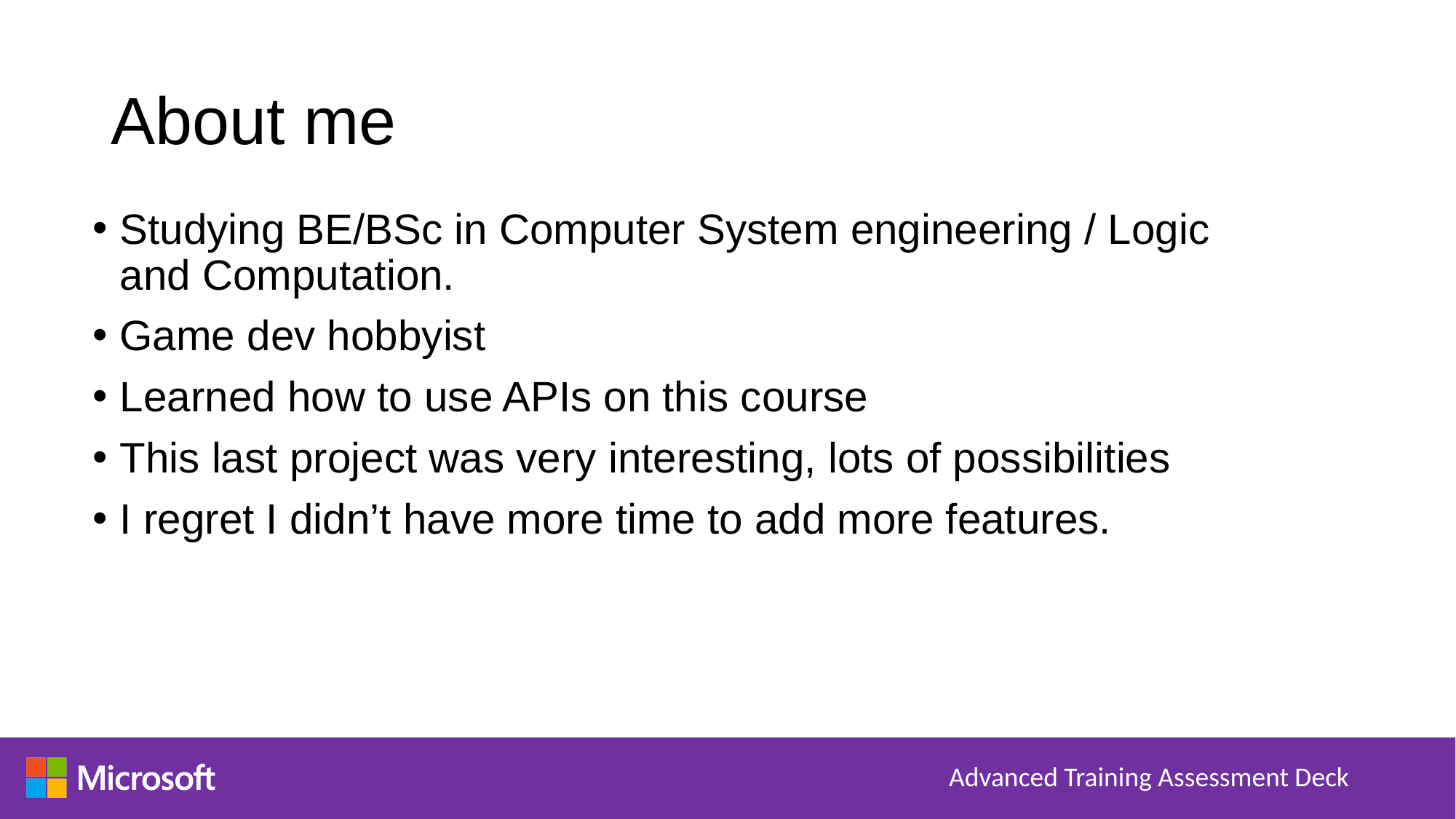

# About me
Studying BE/BSc in Computer System engineering / Logic and Computation.
Game dev hobbyist
Learned how to use APIs on this course
This last project was very interesting, lots of possibilities
I regret I didn’t have more time to add more features.